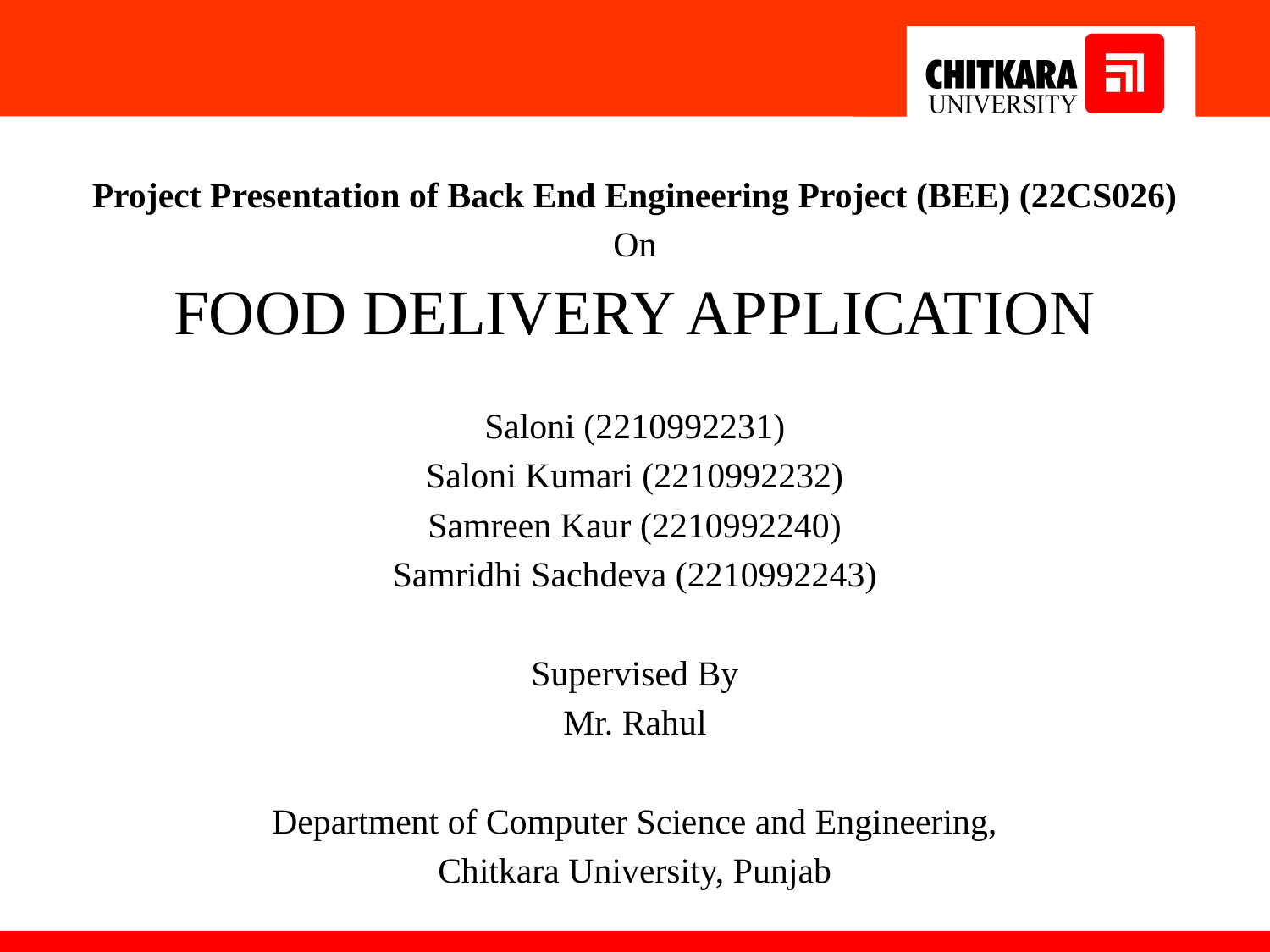

Project Presentation of Back End Engineering Project (BEE) (22CS026)
On
FOOD DELIVERY APPLICATION

Saloni (2210992231)
Saloni Kumari (2210992232)
Samreen Kaur (2210992240)
Samridhi Sachdeva (2210992243)

Supervised By
Mr. Rahul

Department of Computer Science and Engineering,
Chitkara University, Punjab